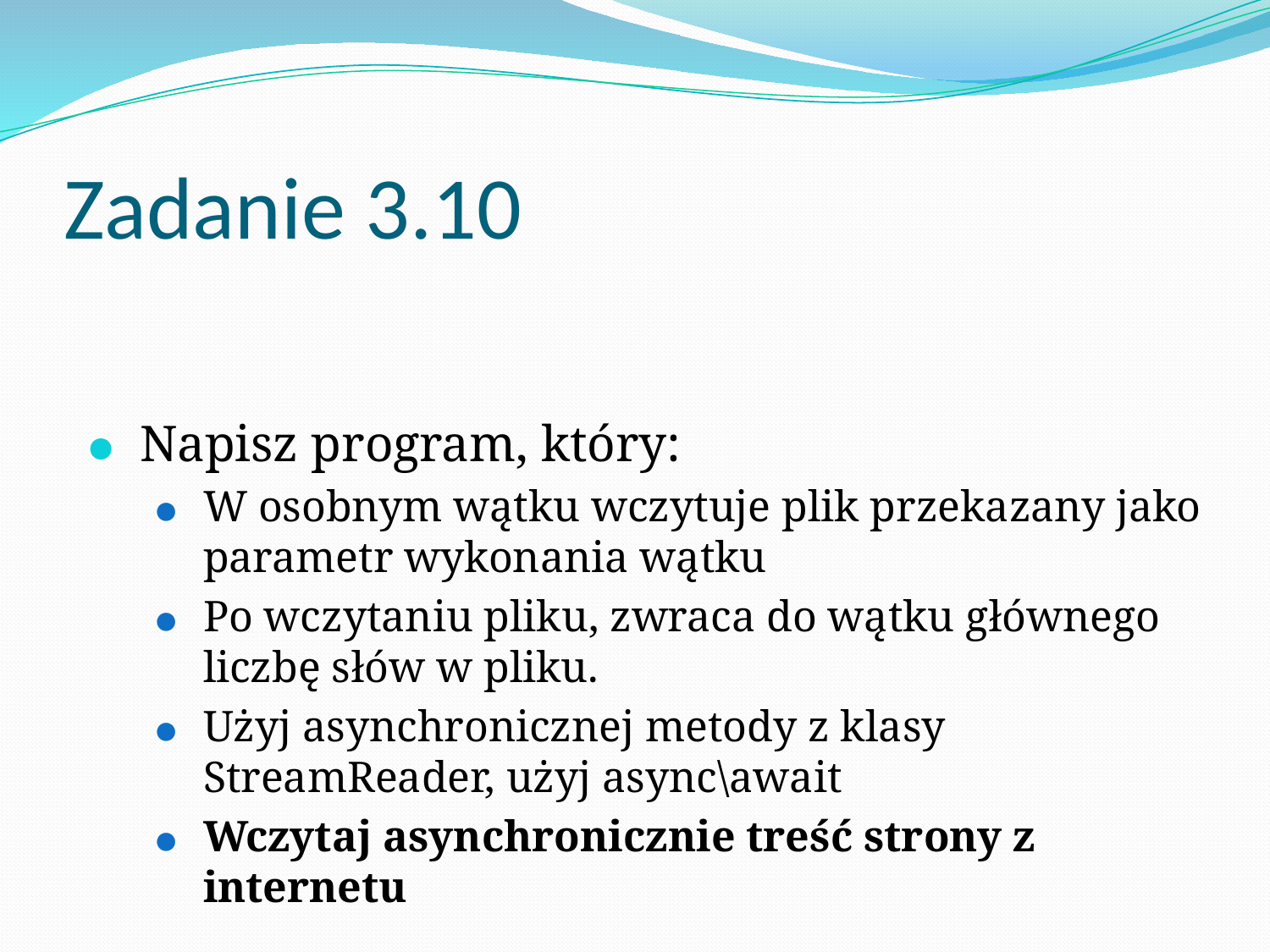

# Zadanie 3.10

Napisz program, który:
W osobnym wątku wczytuje plik przekazany jako parametr wykonania wątku
Po wczytaniu pliku, zwraca do wątku głównego liczbę słów w pliku.
Użyj asynchronicznej metody z klasy StreamReader, użyj async\await
Wczytaj asynchronicznie treść strony z internetu